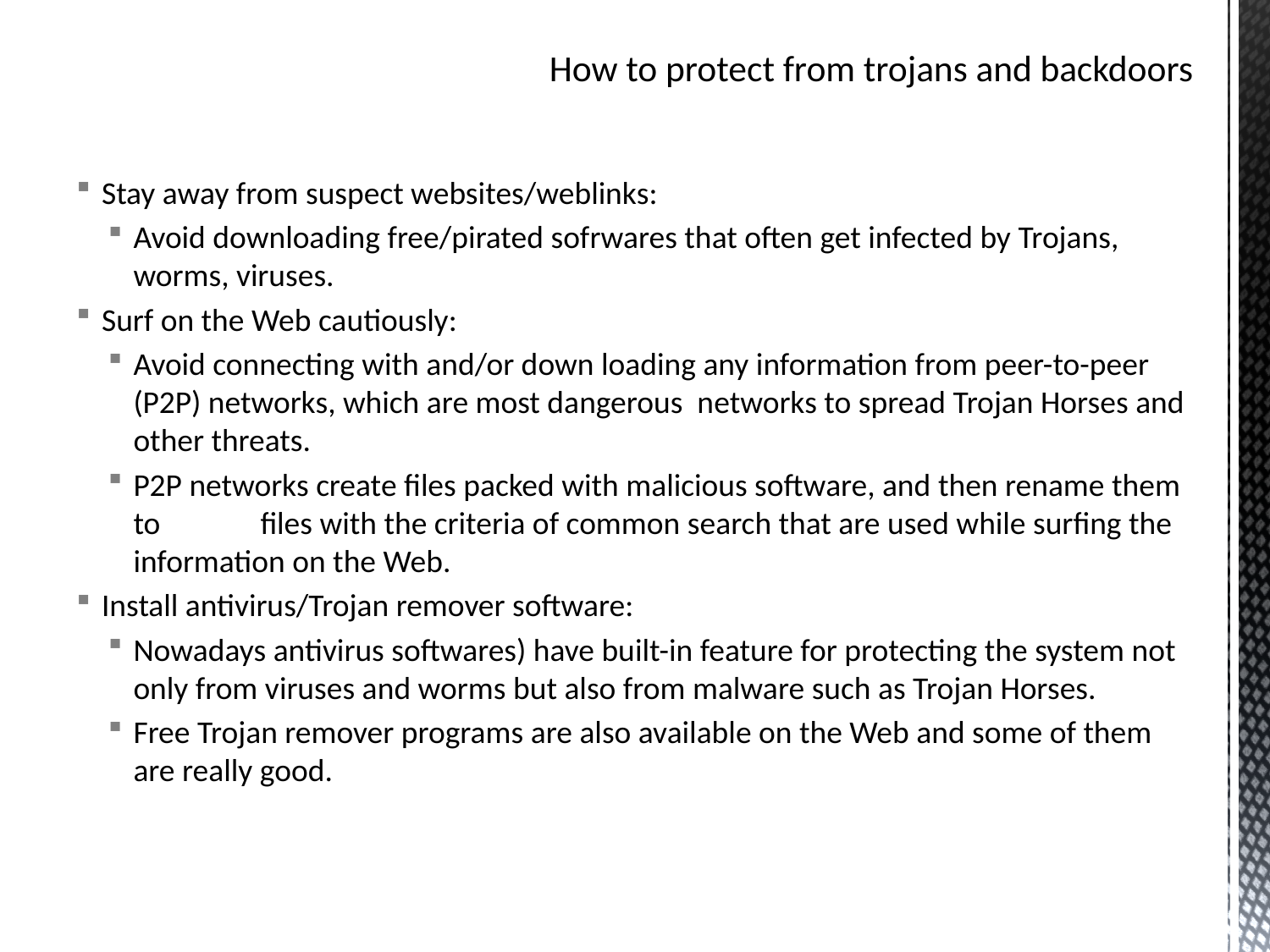

# How to protect from trojans and backdoors
Stay away from suspect websites/weblinks:
Avoid downloading free/pirated sofrwares that often get infected by Trojans, worms, viruses.
Surf on the Web cautiously:
Avoid connecting with and/or down loading any information from peer-to-peer (P2P) networks, which are most dangerous  networks to spread Trojan Horses and other threats.
P2P networks create files packed with malicious software, and then rename them to 	files with the criteria of common search that are used while surfing the information on the Web.
Install antivirus/Trojan remover software:
Nowadays antivirus softwares) have built-in feature for protecting the system not only from viruses and worms but also from malware such as Trojan Horses.
Free Trojan remover programs are also available on the Web and some of them are really good.